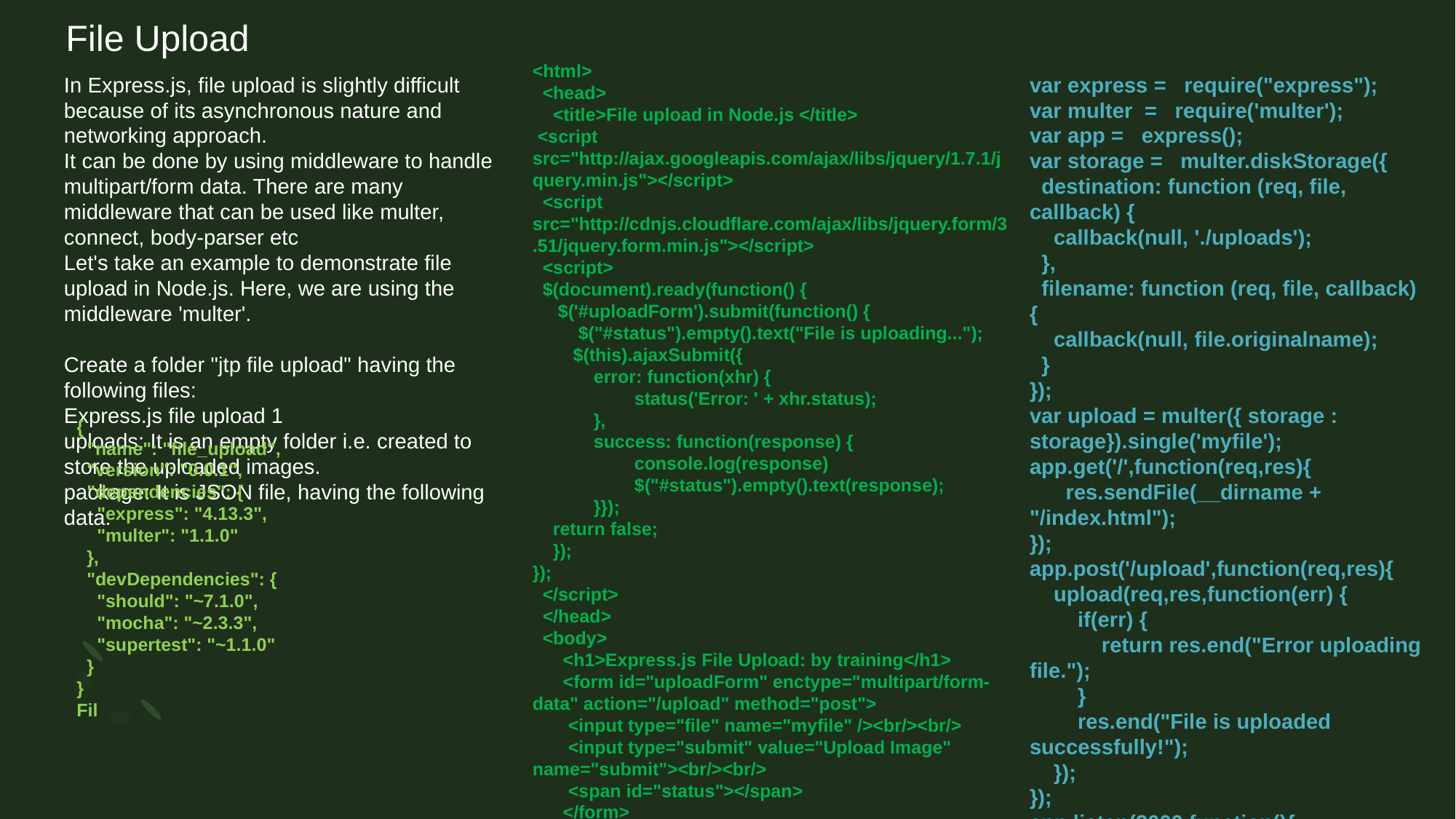

# File Upload
<html>
  <head>
    <title>File upload in Node.js </title>
 <script src="http://ajax.googleapis.com/ajax/libs/jquery/1.7.1/jquery.min.js"></script>
  <script src="http://cdnjs.cloudflare.com/ajax/libs/jquery.form/3.51/jquery.form.min.js"></script>
  <script>
  $(document).ready(function() {
     $('#uploadForm').submit(function() {
         $("#status").empty().text("File is uploading...");
        $(this).ajaxSubmit({
            error: function(xhr) {
                    status('Error: ' + xhr.status);
            },
            success: function(response) {
                    console.log(response)
                    $("#status").empty().text(response);
            }});
    return false;
    });
});
  </script>
  </head>
  <body>
      <h1>Express.js File Upload: by training</h1>
      <form id="uploadForm" enctype="multipart/form-data" action="/upload" method="post">
       <input type="file" name="myfile" /><br/><br/>
       <input type="submit" value="Upload Image" name="submit"><br/><br/>
       <span id="status"></span>
      </form>
  </body>
</html>
In Express.js, file upload is slightly difficult because of its asynchronous nature and networking approach.
It can be done by using middleware to handle multipart/form data. There are many middleware that can be used like multer, connect, body-parser etc
Let's take an example to demonstrate file upload in Node.js. Here, we are using the middleware 'multer'.

Create a folder "jtp file upload" having the following files:
Express.js file upload 1
uploads: It is an empty folder i.e. created to store the uploaded images.
package: It is JSON file, having the following data:
var express =   require("express");
var multer  =   require('multer');
var app =   express();
var storage =   multer.diskStorage({
  destination: function (req, file, callback) {
    callback(null, './uploads');
  },
  filename: function (req, file, callback) {
    callback(null, file.originalname);
  }
});
var upload = multer({ storage : storage}).single('myfile');
app.get('/',function(req,res){
      res.sendFile(__dirname + "/index.html");
});
app.post('/upload',function(req,res){
    upload(req,res,function(err) {
        if(err) {
            return res.end("Error uploading file.");
        }
        res.end("File is uploaded successfully!");
    });
});
app.listen(2000,function(){
    console.log("Server is running on port 2000");
});
{
  "name": "file_upload",
  "version": "0.0.1",
  "dependencies": {
    "express": "4.13.3",
    "multer": "1.1.0"
  },
  "devDependencies": {
    "should": "~7.1.0",
    "mocha": "~2.3.3",
    "supertest": "~1.1.0"
  }
}
Fil